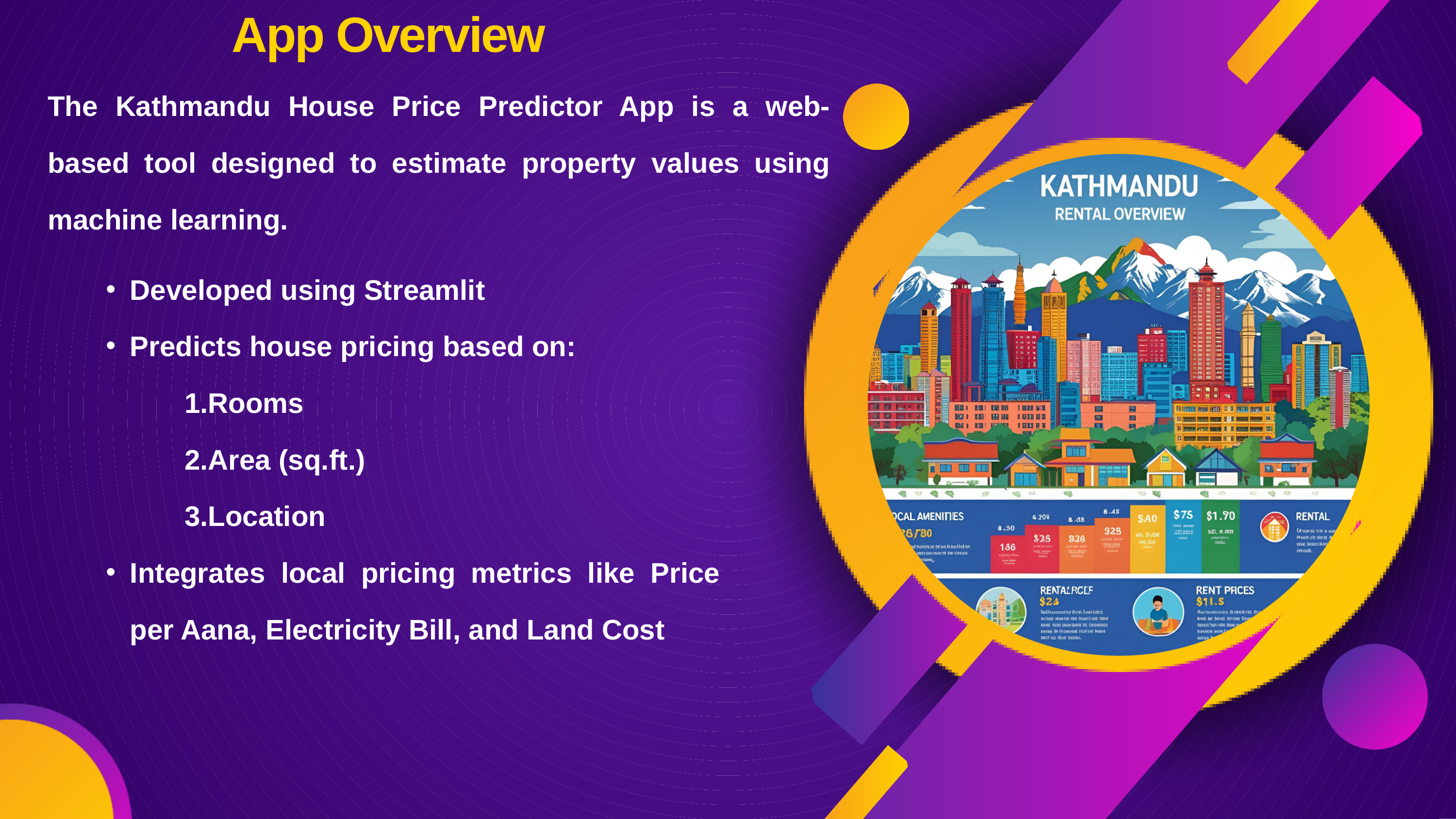

App Overview

The Kathmandu House Price Predictor App is a web-based tool designed to estimate property values using machine learning.

Developed using Streamlit
Predicts house pricing based on:
             1.Rooms
             2.Area (sq.ft.)
             3.Location
Integrates local pricing metrics like Price per Aana, Electricity Bill, and Land Cost